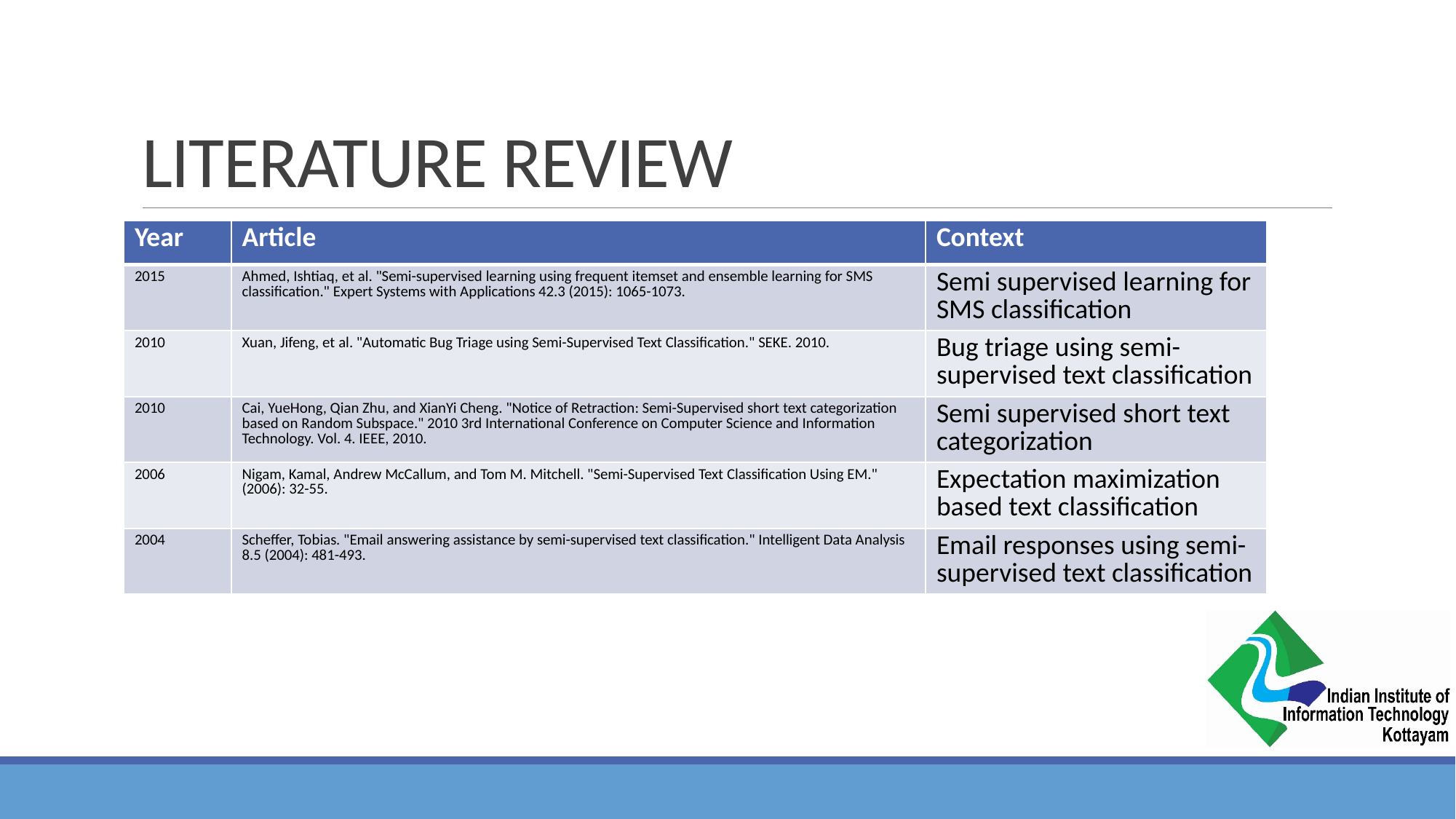

# LITERATURE REVIEW
| Year | Article | Context |
| --- | --- | --- |
| 2015 | Ahmed, Ishtiaq, et al. "Semi-supervised learning using frequent itemset and ensemble learning for SMS classification." Expert Systems with Applications 42.3 (2015): 1065-1073. | Semi supervised learning for SMS classification |
| 2010 | Xuan, Jifeng, et al. "Automatic Bug Triage using Semi-Supervised Text Classification." SEKE. 2010. | Bug triage using semi-supervised text classification |
| 2010 | Cai, YueHong, Qian Zhu, and XianYi Cheng. "Notice of Retraction: Semi-Supervised short text categorization based on Random Subspace." 2010 3rd International Conference on Computer Science and Information Technology. Vol. 4. IEEE, 2010. | Semi supervised short text categorization |
| 2006 | Nigam, Kamal, Andrew McCallum, and Tom M. Mitchell. "Semi-Supervised Text Classification Using EM." (2006): 32-55. | Expectation maximization based text classification |
| 2004 | Scheffer, Tobias. "Email answering assistance by semi-supervised text classification." Intelligent Data Analysis 8.5 (2004): 481-493. | Email responses using semi-supervised text classification |